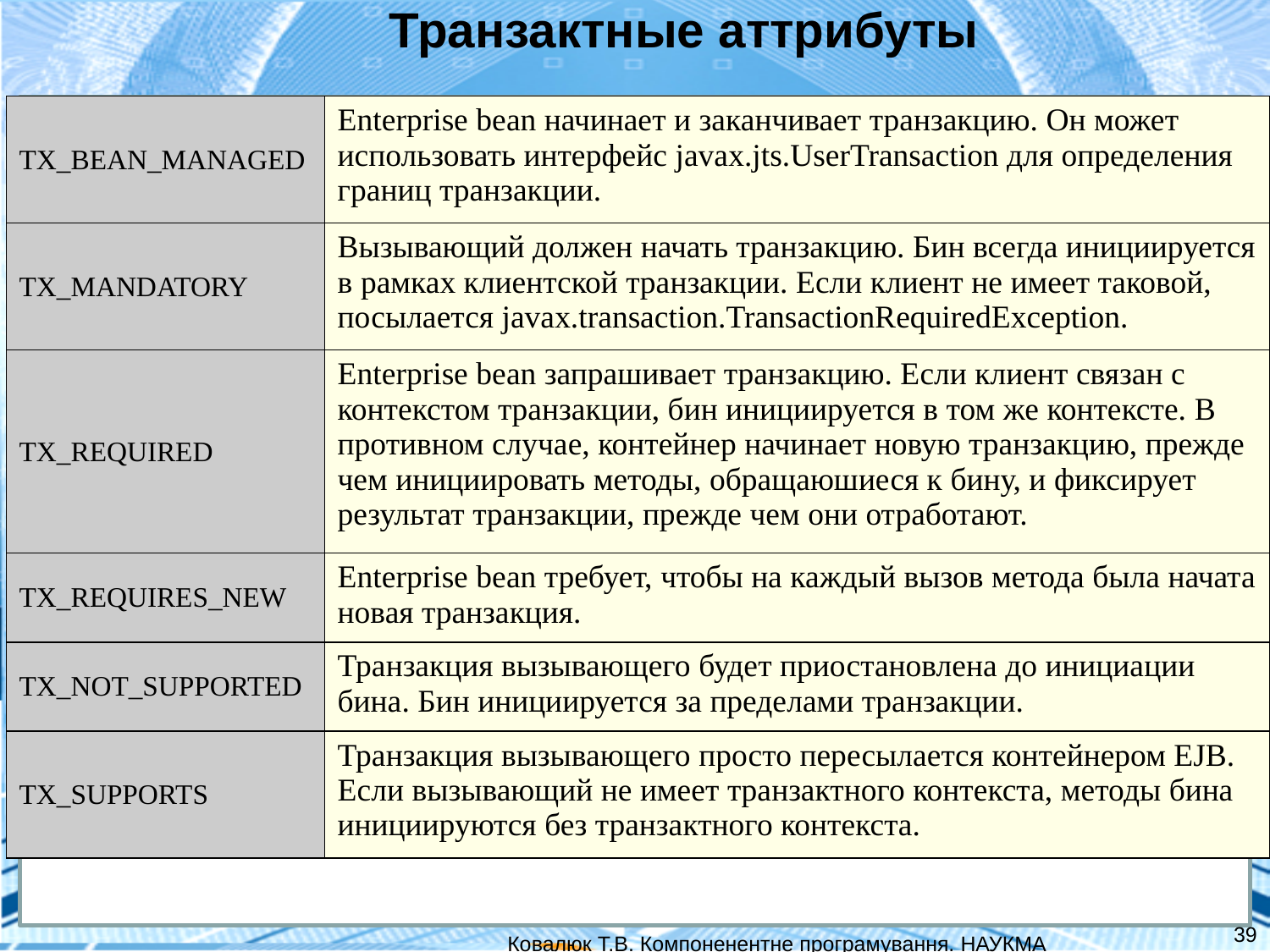

Транзактные аттрибуты
| TX\_BEAN\_MANAGED | Enterprise bean начинает и заканчивает транзакцию. Он может использовать интерфейс javax.jts.UserTransaction для определения границ транзакции. |
| --- | --- |
| TX\_MANDATORY | Вызывающий должен начать транзакцию. Бин всегда инициируется в рамках клиентской транзакции. Если клиент не имеет таковой, посылается javax.transaction.TransactionRequiredException. |
| TX\_REQUIRED | Enterprise bean запрашивает транзакцию. Если клиент связан с контекстом транзакции, бин инициируется в том же контексте. В противном случае, контейнер начинает новую транзакцию, прежде чем инициировать методы, обращаюшиеся к бину, и фиксирует результат транзакции, прежде чем они отработают. |
| TX\_REQUIRES\_NEW | Enterprise bean требует, чтобы на каждый вызов метода была начата новая транзакция. |
| TX\_NOT\_SUPPORTED | Транзакция вызывающего будет приостановлена до инициации бина. Бин инициируется за пределами транзакции. |
| TX\_SUPPORTS | Транзакция вызывающего просто пересылается контейнером EJB. Если вызывающий не имеет транзактного контекста, методы бина инициируются без транзактного контекста. |